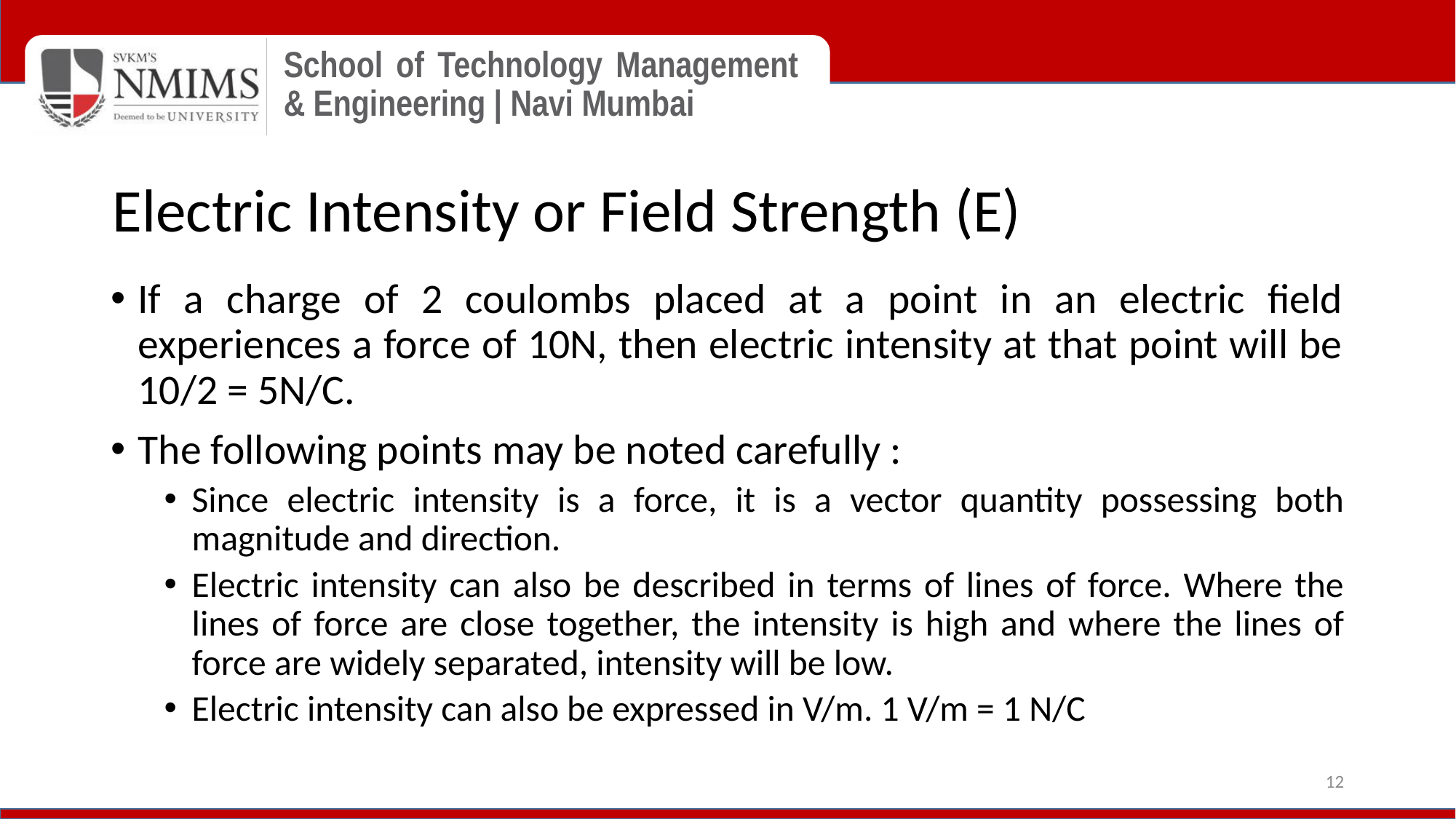

# Electric Intensity or Field Strength (E)
If a charge of 2 coulombs placed at a point in an electric field experiences a force of 10N, then electric intensity at that point will be 10/2 = 5N/C.
The following points may be noted carefully :
Since electric intensity is a force, it is a vector quantity possessing both magnitude and direction.
Electric intensity can also be described in terms of lines of force. Where the lines of force are close together, the intensity is high and where the lines of force are widely separated, intensity will be low.
Electric intensity can also be expressed in V/m. 1 V/m = 1 N/C
12